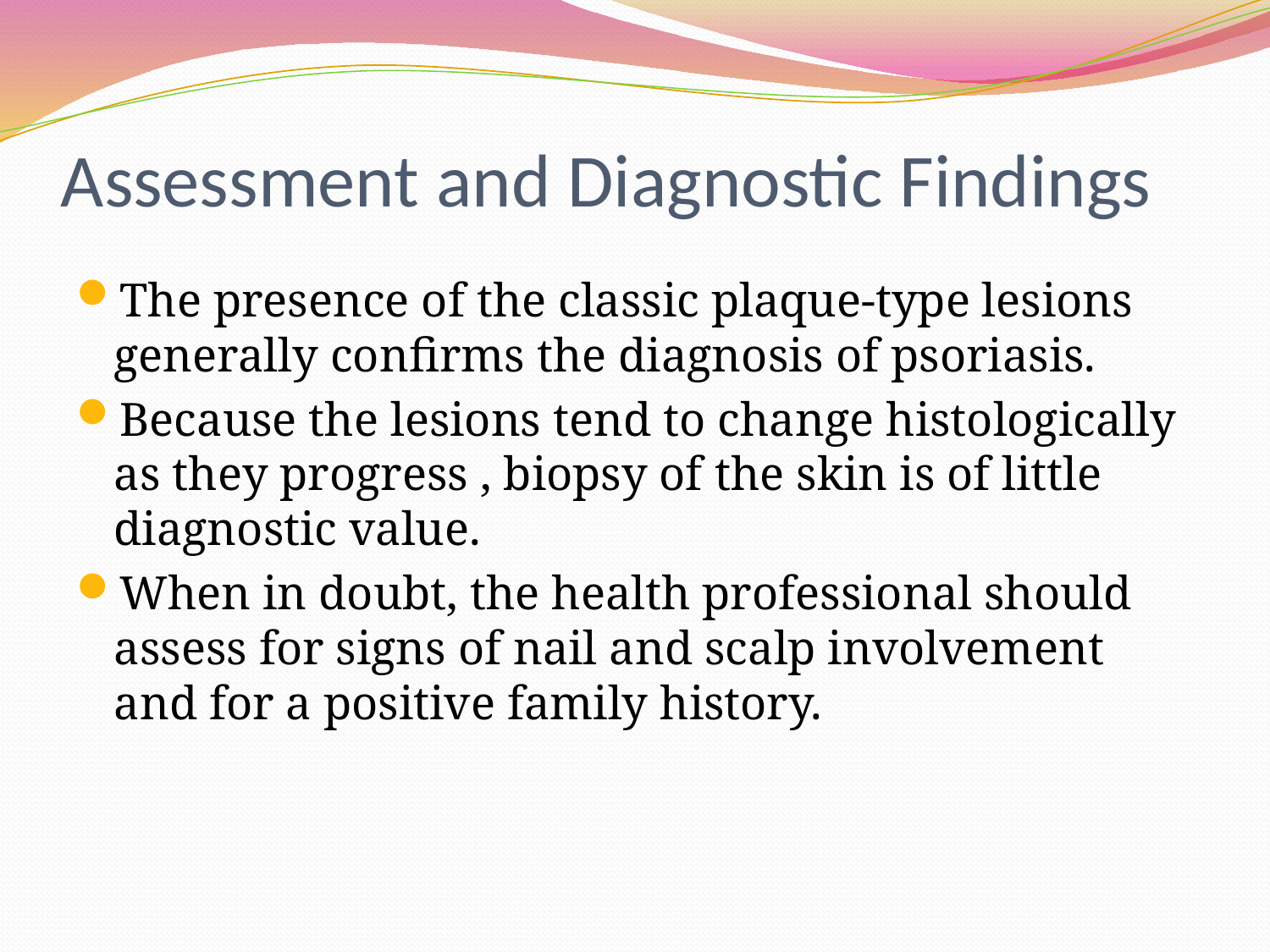

# Assessment and Diagnostic Findings
The presence of the classic plaque-type lesions generally conﬁrms the diagnosis of psoriasis.
Because the lesions tend to change histologically as they progress , biopsy of the skin is of little diagnostic value.
When in doubt, the health professional should assess for signs of nail and scalp involvement and for a positive family history.